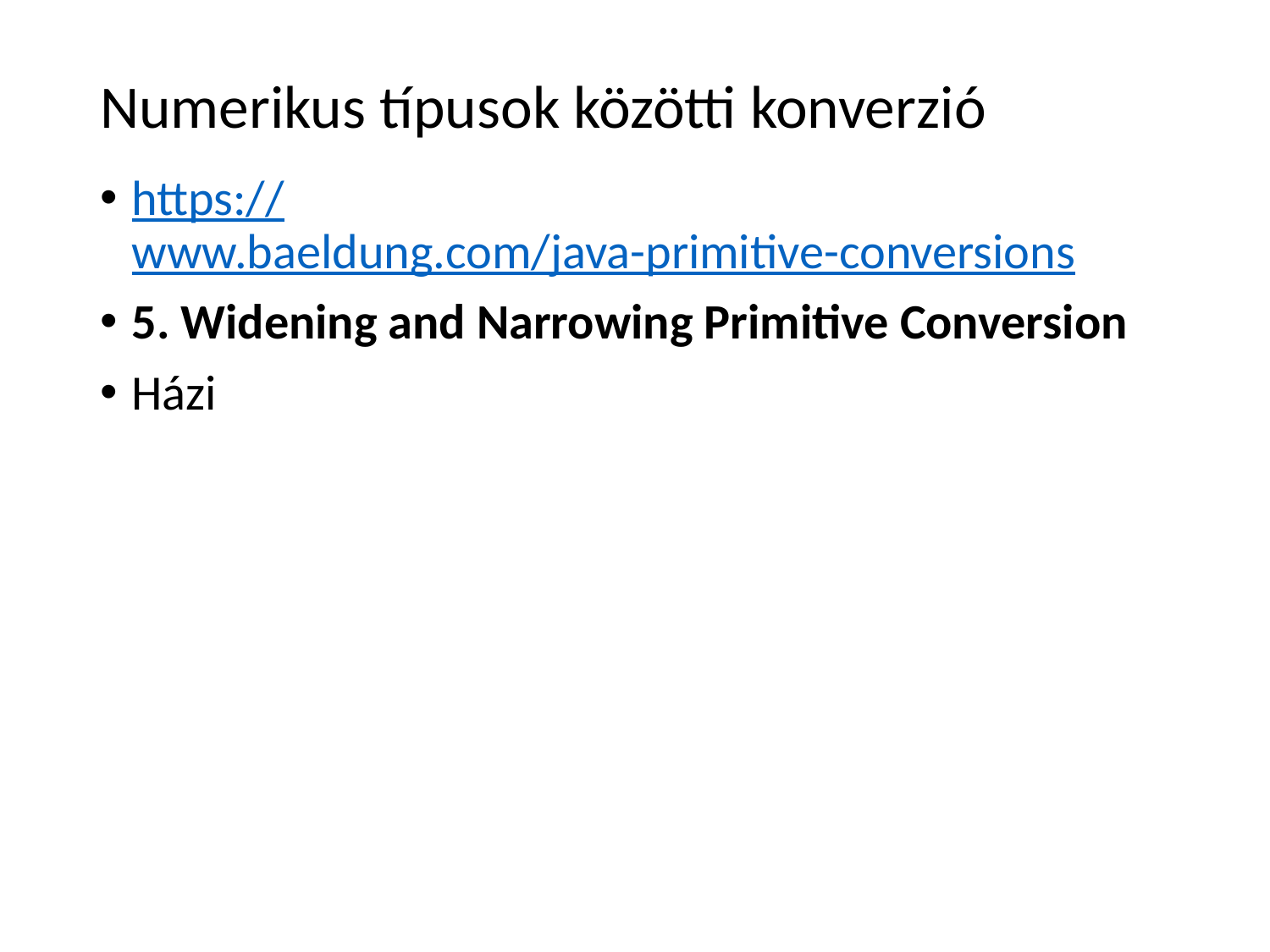

# Numerikus típusok közötti konverzió
https://www.baeldung.com/java-primitive-conversions
5. Widening and Narrowing Primitive Conversion
Házi